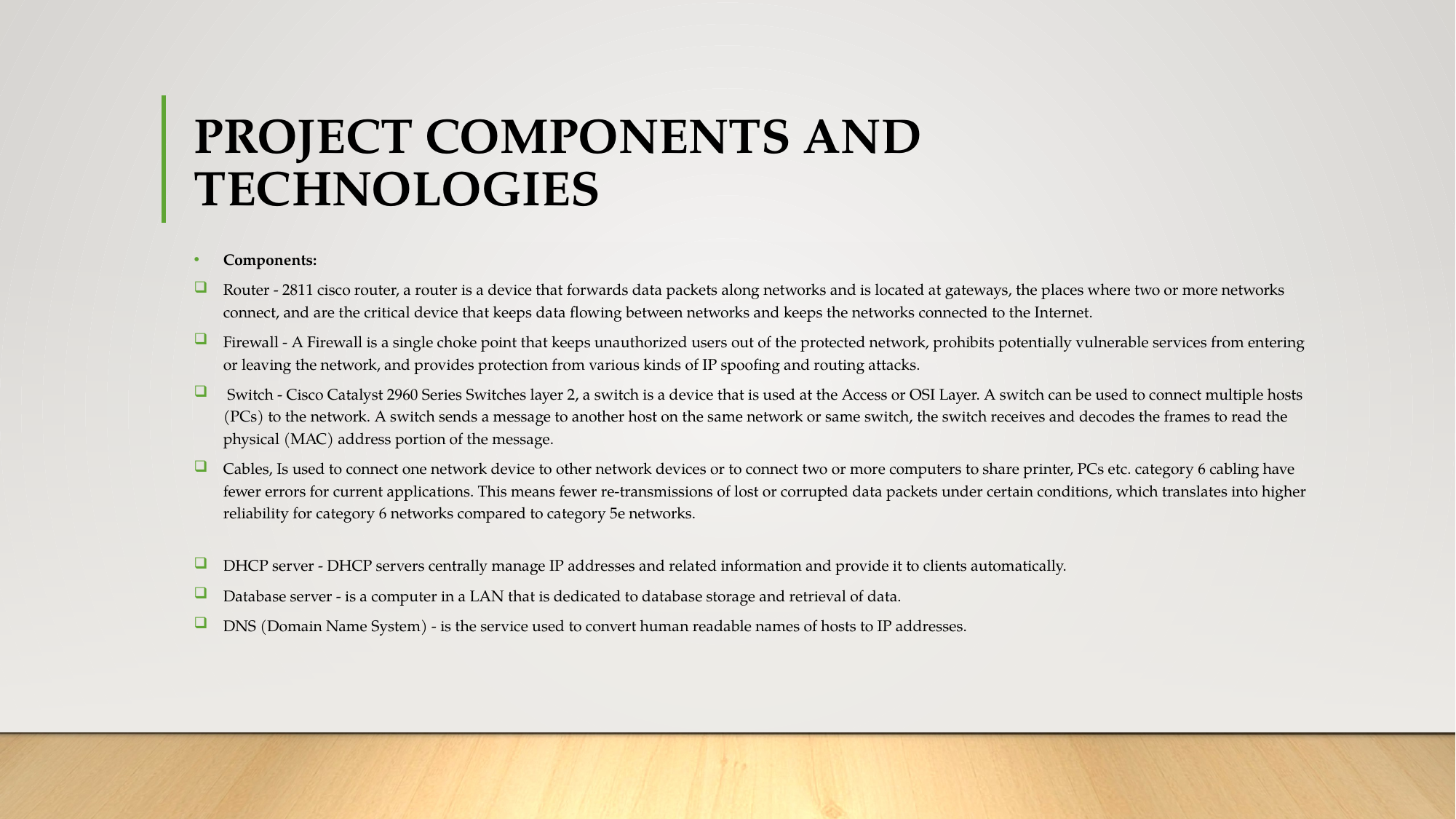

# PROJECT COMPONENTS AND TECHNOLOGIES
Components:
Router - 2811 cisco router, a router is a device that forwards data packets along networks and is located at gateways, the places where two or more networks connect, and are the critical device that keeps data flowing between networks and keeps the networks connected to the Internet.
Firewall - A Firewall is a single choke point that keeps unauthorized users out of the protected network, prohibits potentially vulnerable services from entering or leaving the network, and provides protection from various kinds of IP spoofing and routing attacks.
 Switch - Cisco Catalyst 2960 Series Switches layer 2, a switch is a device that is used at the Access or OSI Layer. A switch can be used to connect multiple hosts (PCs) to the network. A switch sends a message to another host on the same network or same switch, the switch receives and decodes the frames to read the physical (MAC) address portion of the message.
Cables, Is used to connect one network device to other network devices or to connect two or more computers to share printer, PCs etc. category 6 cabling have fewer errors for current applications. This means fewer re-transmissions of lost or corrupted data packets under certain conditions, which translates into higher reliability for category 6 networks compared to category 5e networks.
DHCP server - DHCP servers centrally manage IP addresses and related information and provide it to clients automatically.
Database server - is a computer in a LAN that is dedicated to database storage and retrieval of data.
DNS (Domain Name System) - is the service used to convert human readable names of hosts to IP addresses.